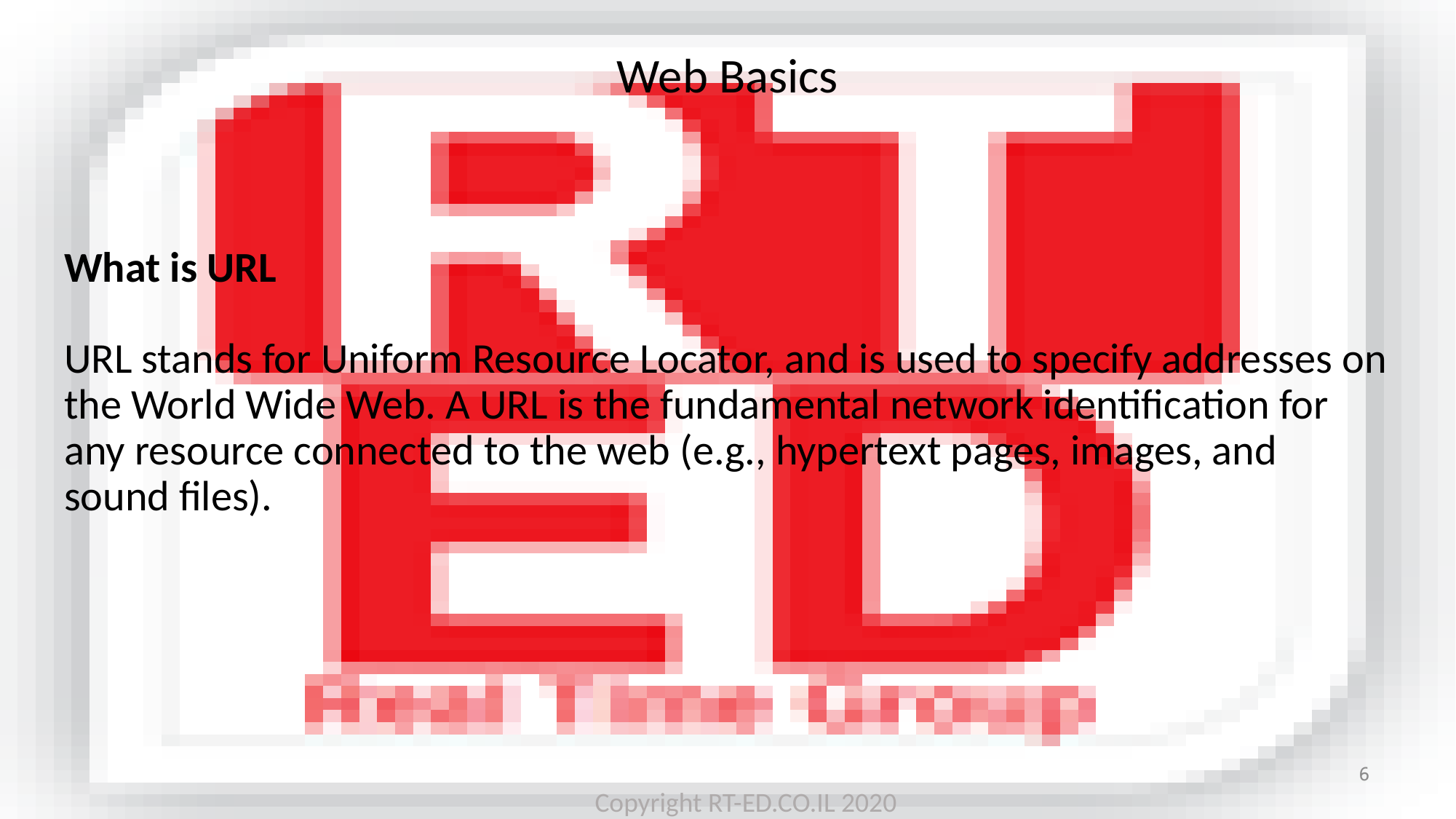

# Web Basics

What is URL

URL stands for Uniform Resource Locator, and is used to specify addresses on the World Wide Web. A URL is the fundamental network identification for any resource connected to the web (e.g., hypertext pages, images, and sound files).
6
Copyright RT-ED.CO.IL 2020